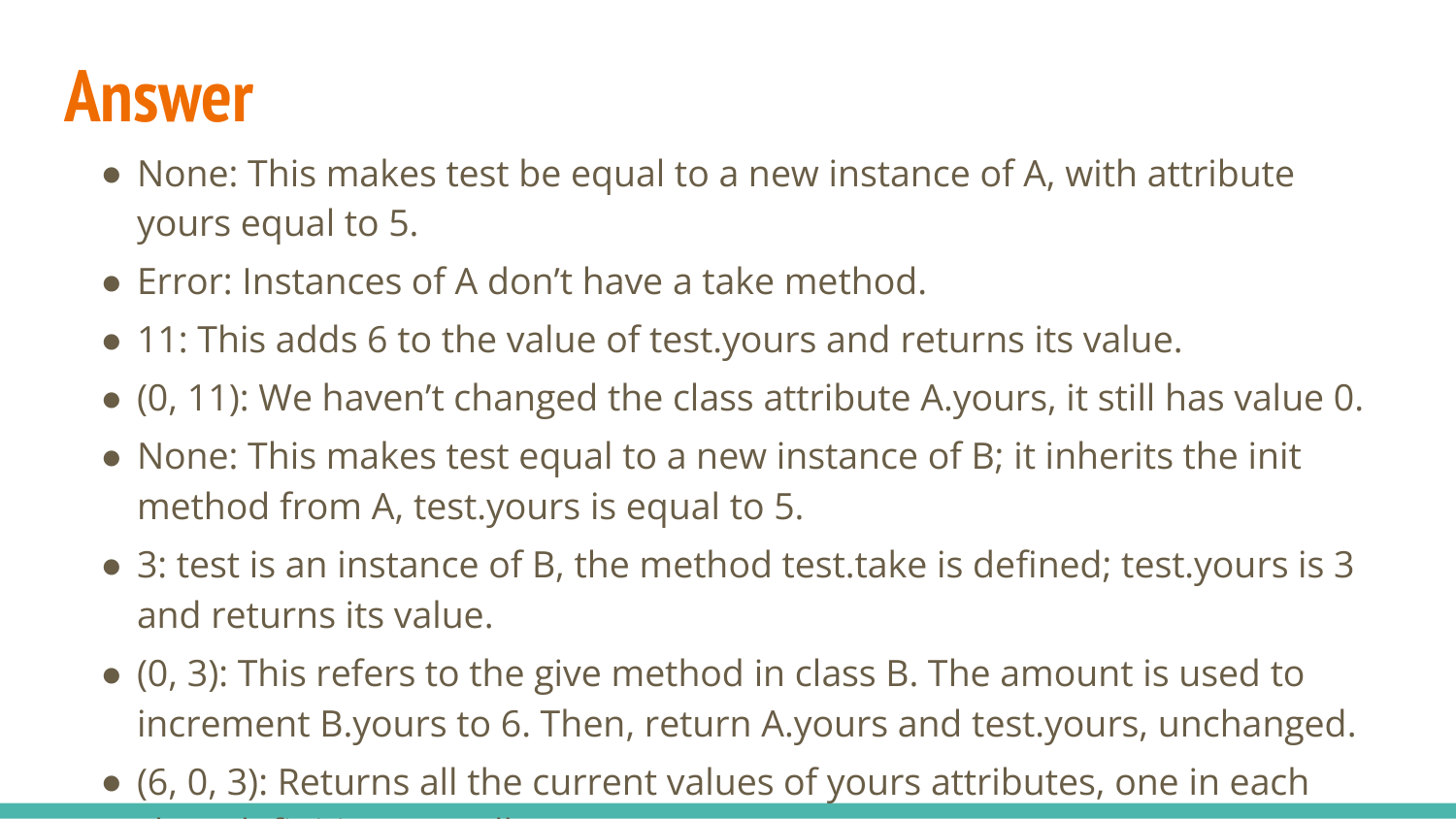

# Answer
None: This makes test be equal to a new instance of A, with attribute yours equal to 5.
Error: Instances of A don’t have a take method.
11: This adds 6 to the value of test.yours and returns its value.
(0, 11): We haven’t changed the class attribute A.yours, it still has value 0.
None: This makes test equal to a new instance of B; it inherits the init method from A, test.yours is equal to 5.
3: test is an instance of B, the method test.take is deﬁned; test.yours is 3 and returns its value.
(0, 3): This refers to the give method in class B. The amount is used to increment B.yours to 6. Then, return A.yours and test.yours, unchanged.
(6, 0, 3): Returns all the current values of yours attributes, one in each class deﬁnition as well as test.yours.